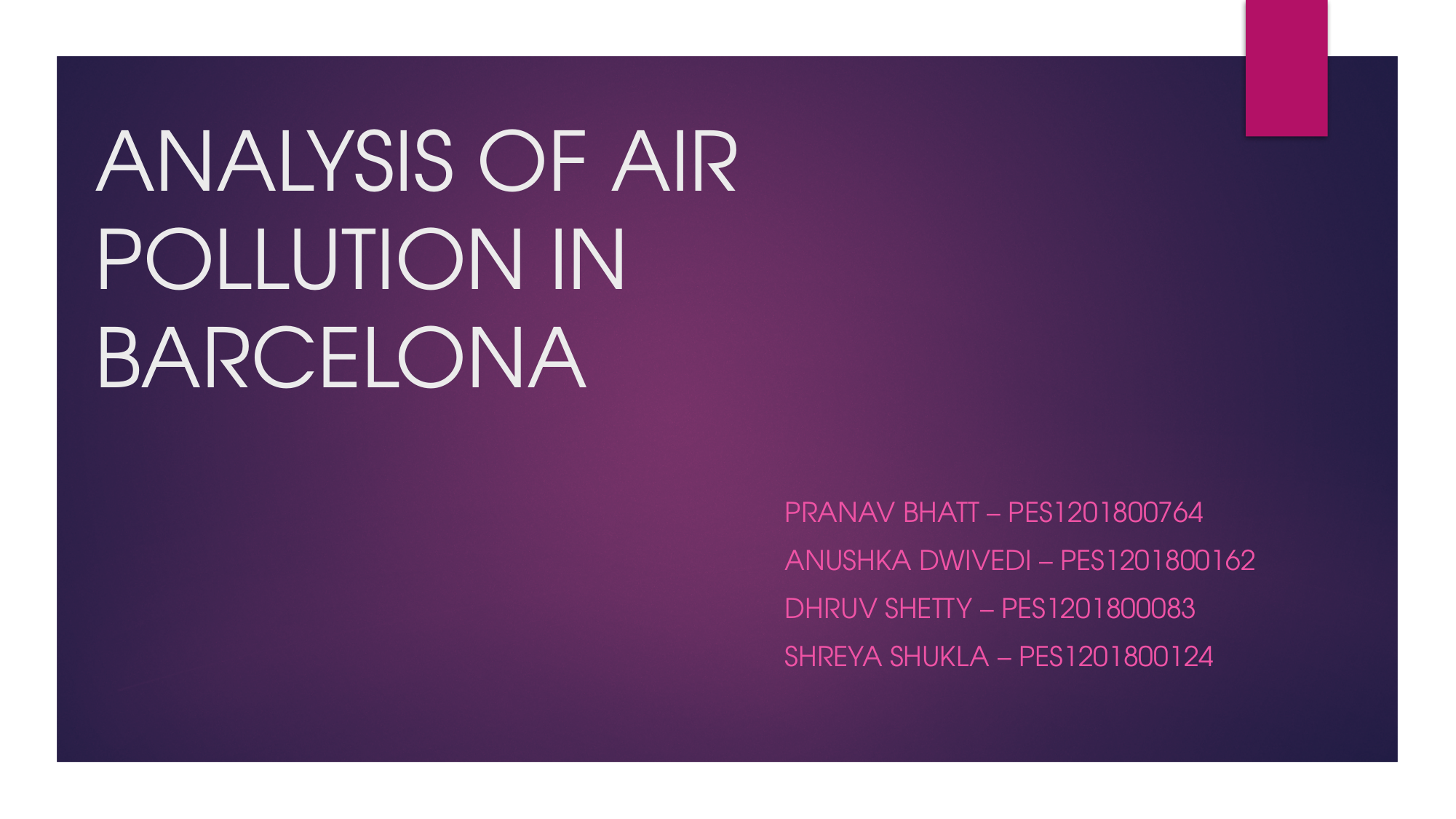

# ANALYSIS OF AIR POLLUTION IN BARCELONA
PRANAV BHATT – PES1201800764
ANUSHKA DWIVEDI – PES1201800162
DHRUV SHETTY – PES1201800083
SHREYA SHUKLA – PES1201800124